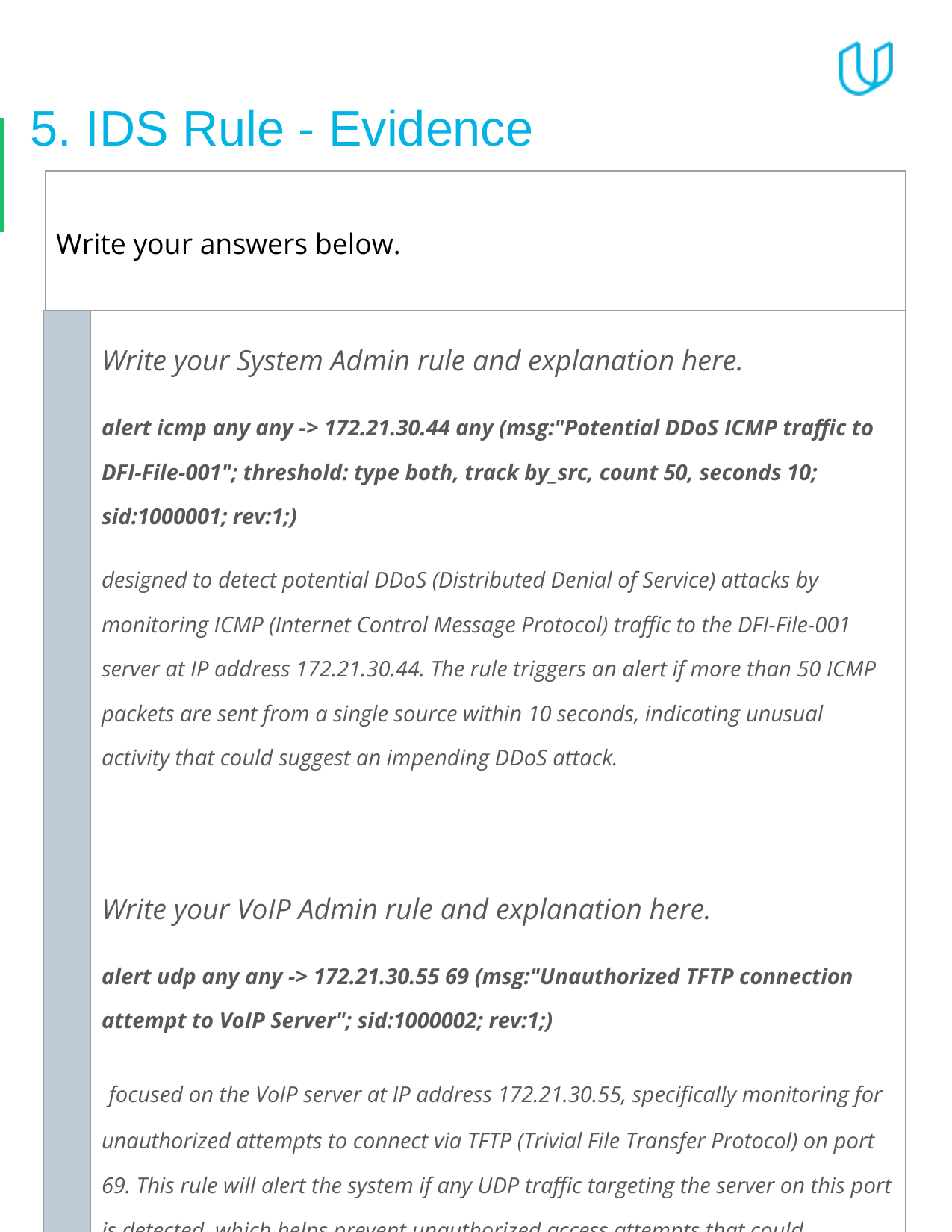

# 5. IDS Rule - Evidence
| Write your answers below. |  |  |
| --- | --- | --- |
|  | Write your System Admin rule and explanation here. alert icmp any any -> 172.21.30.44 any (msg:"Potential DDoS ICMP traffic to DFI-File-001"; threshold: type both, track by\_src, count 50, seconds 10; sid:1000001; rev:1;) designed to detect potential DDoS (Distributed Denial of Service) attacks by monitoring ICMP (Internet Control Message Protocol) traffic to the DFI-File-001 server at IP address 172.21.30.44. The rule triggers an alert if more than 50 ICMP packets are sent from a single source within 10 seconds, indicating unusual activity that could suggest an impending DDoS attack. |
| --- | --- |
|  | Write your VoIP Admin rule and explanation here. alert udp any any -> 172.21.30.55 69 (msg:"Unauthorized TFTP connection attempt to VoIP Server"; sid:1000002; rev:1;) focused on the VoIP server at IP address 172.21.30.55, specifically monitoring for unauthorized attempts to connect via TFTP (Trivial File Transfer Protocol) on port 69. This rule will alert the system if any UDP traffic targeting the server on this port is detected, which helps prevent unauthorized access attempts that could compromise the VoIP infrastructure. |